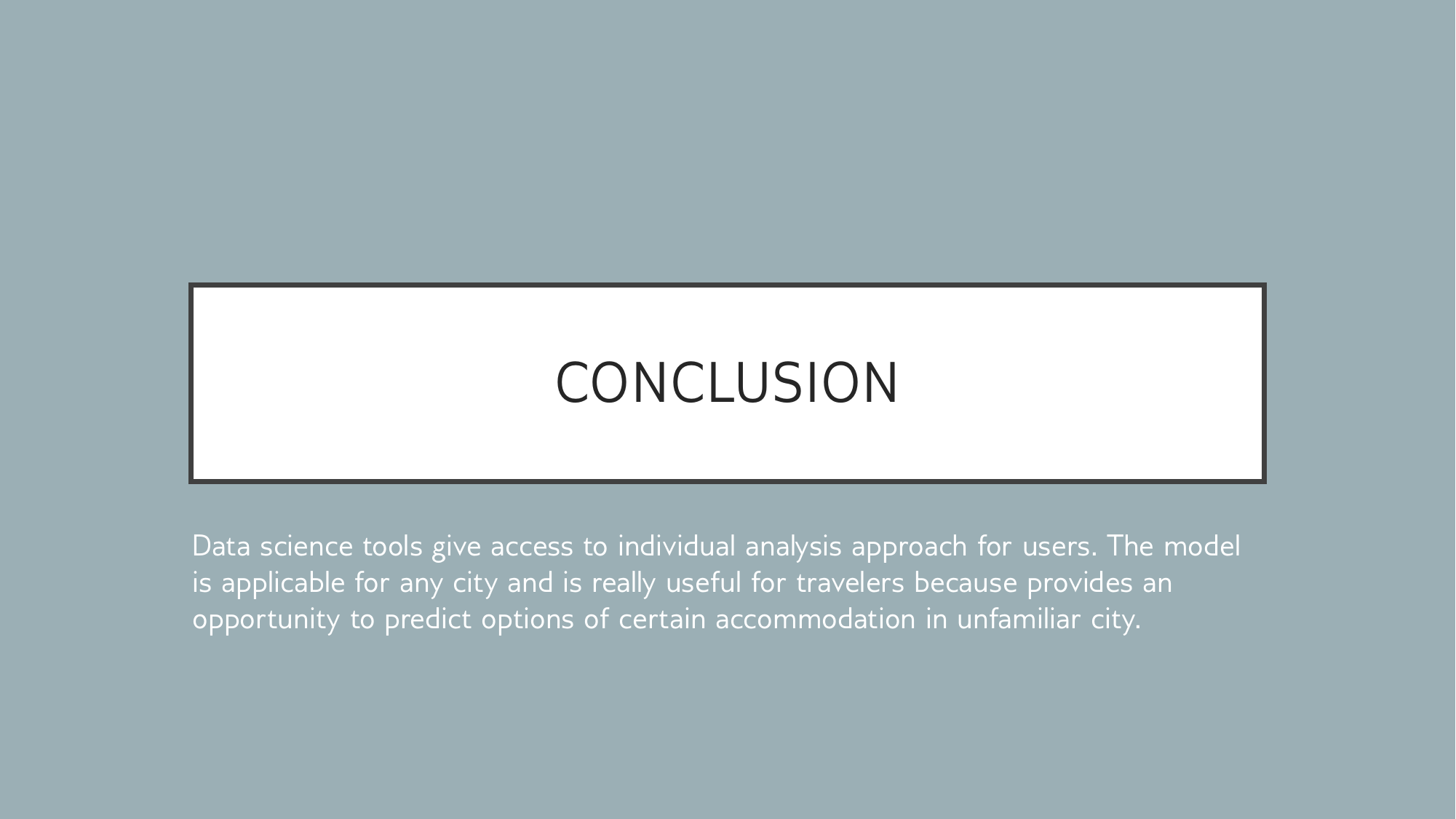

# conclusion
Data science tools give access to individual analysis approach for users. The model is applicable for any city and is really useful for travelers because provides an opportunity to predict options of certain accommodation in unfamiliar city.